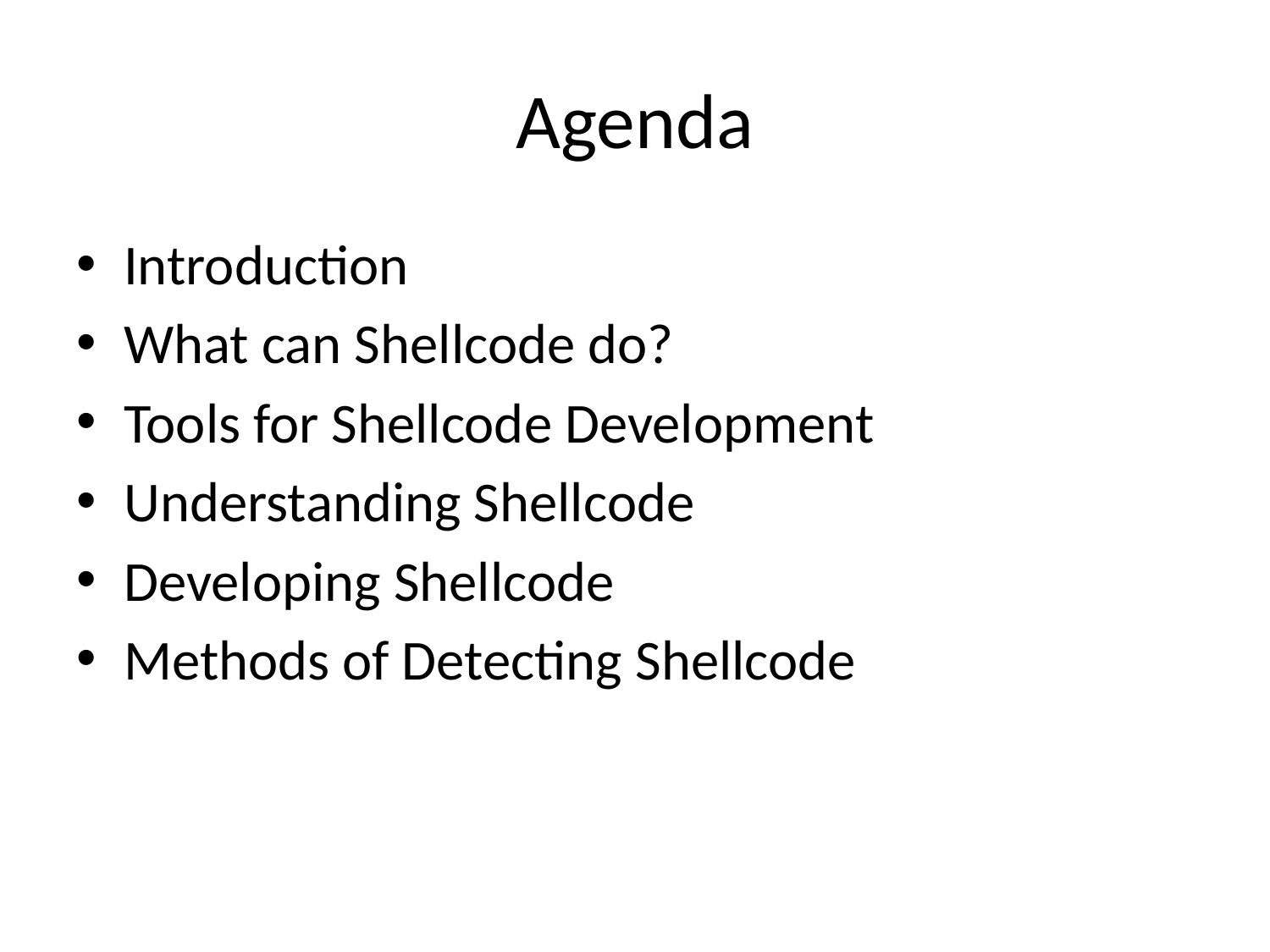

Agenda
Introduction
What can Shellcode do?
Tools for Shellcode Development
Understanding Shellcode
Developing Shellcode
Methods of Detecting Shellcode